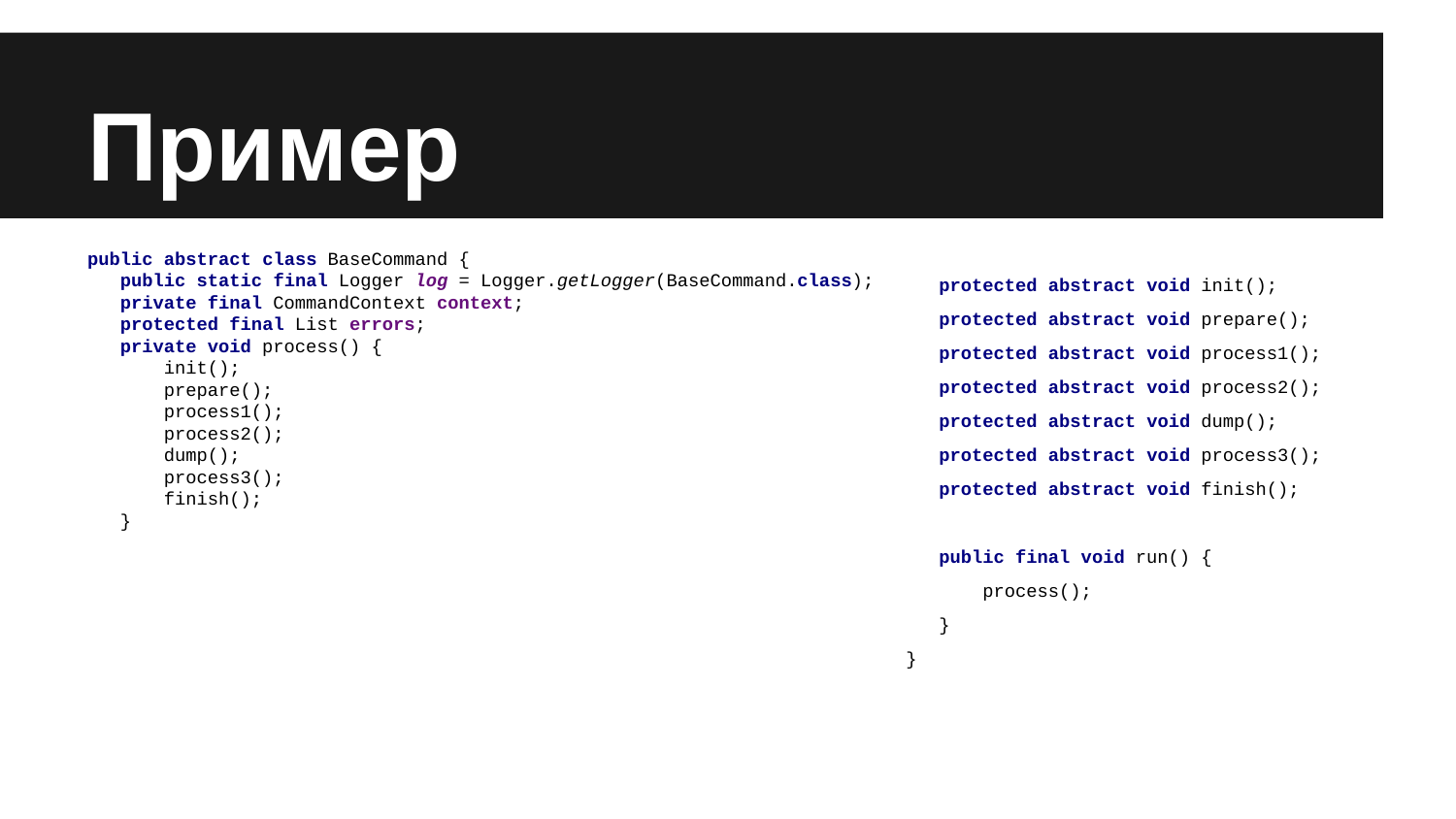

# Пример
public abstract class BaseCommand {
   public static final Logger log = Logger.getLogger(BaseCommand.class);
   private final CommandContext context;
   protected final List errors;
   private void process() {
       init();
       prepare();
       process1();
       process2();
       dump();
       process3();
       finish();
   }

   protected abstract void init();
   protected abstract void prepare();
   protected abstract void process1();
   protected abstract void process2();
   protected abstract void dump();
   protected abstract void process3();
   protected abstract void finish();

   public final void run() {
       process();
   }
}